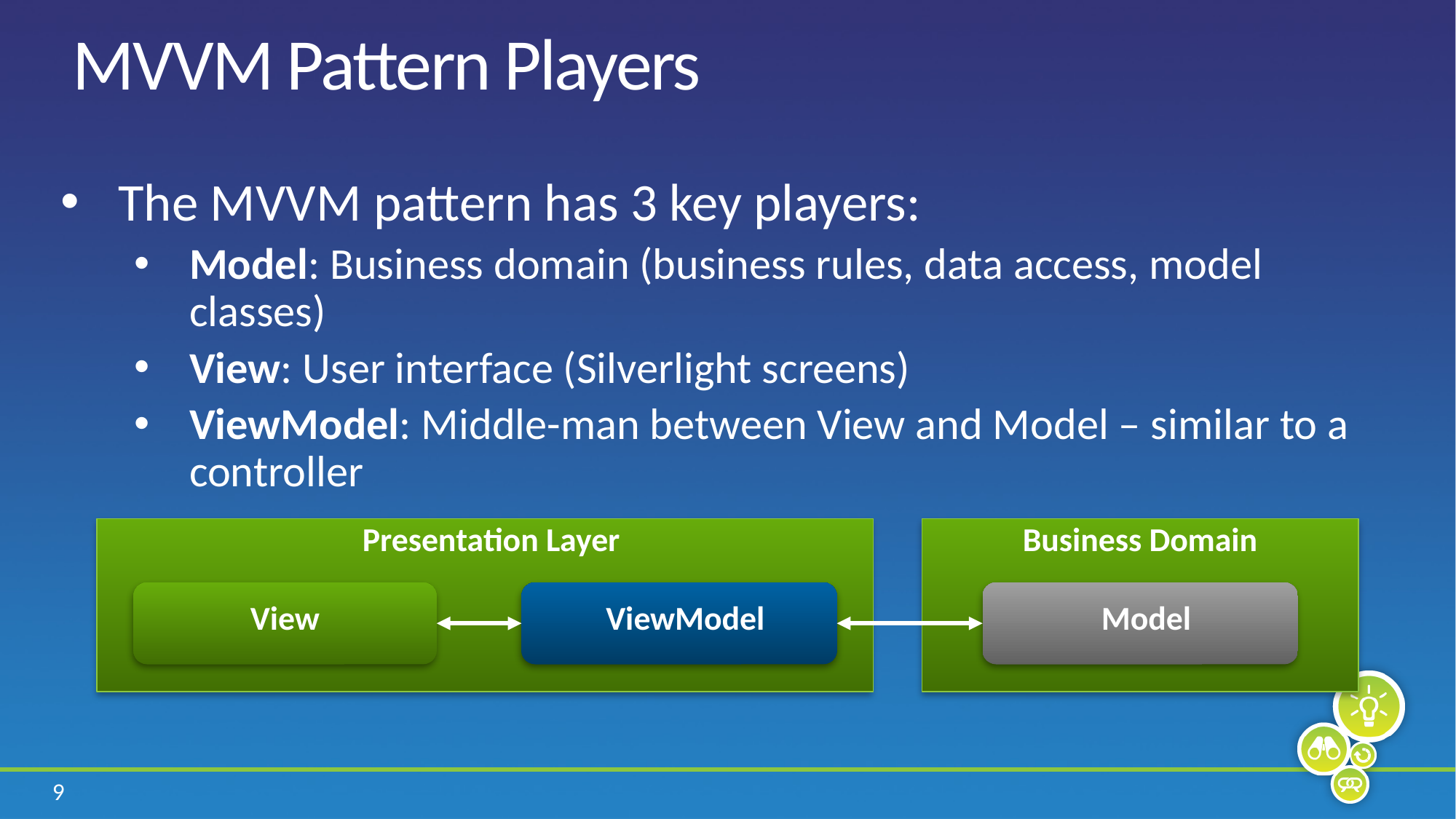

# MVVM Pattern Players
The MVVM pattern has 3 key players:
Model: Business domain (business rules, data access, model classes)
View: User interface (Silverlight screens)
ViewModel: Middle-man between View and Model – similar to a controller

Presentation Layer
Business Domain

View
ViewModel
Model